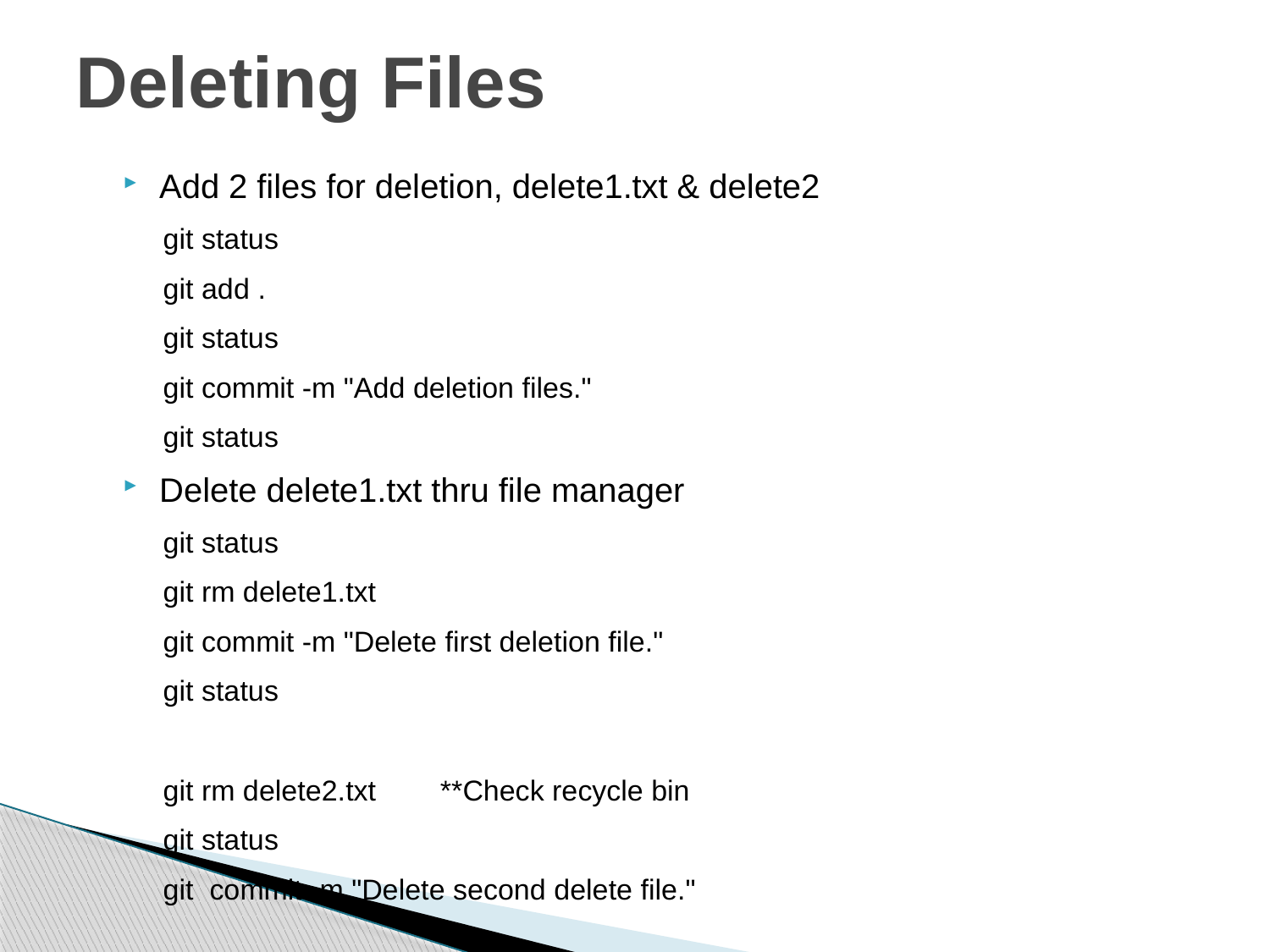

# Deleting Files
Add 2 files for deletion, delete1.txt & delete2
git status
git add .
git status
git commit -m "Add deletion files."
git status
Delete delete1.txt thru file manager
git status
git rm delete1.txt
git commit -m "Delete first deletion file."
git status

git rm delete2.txt        **Check recycle bin
git status
git  commit -m "Delete second delete file."